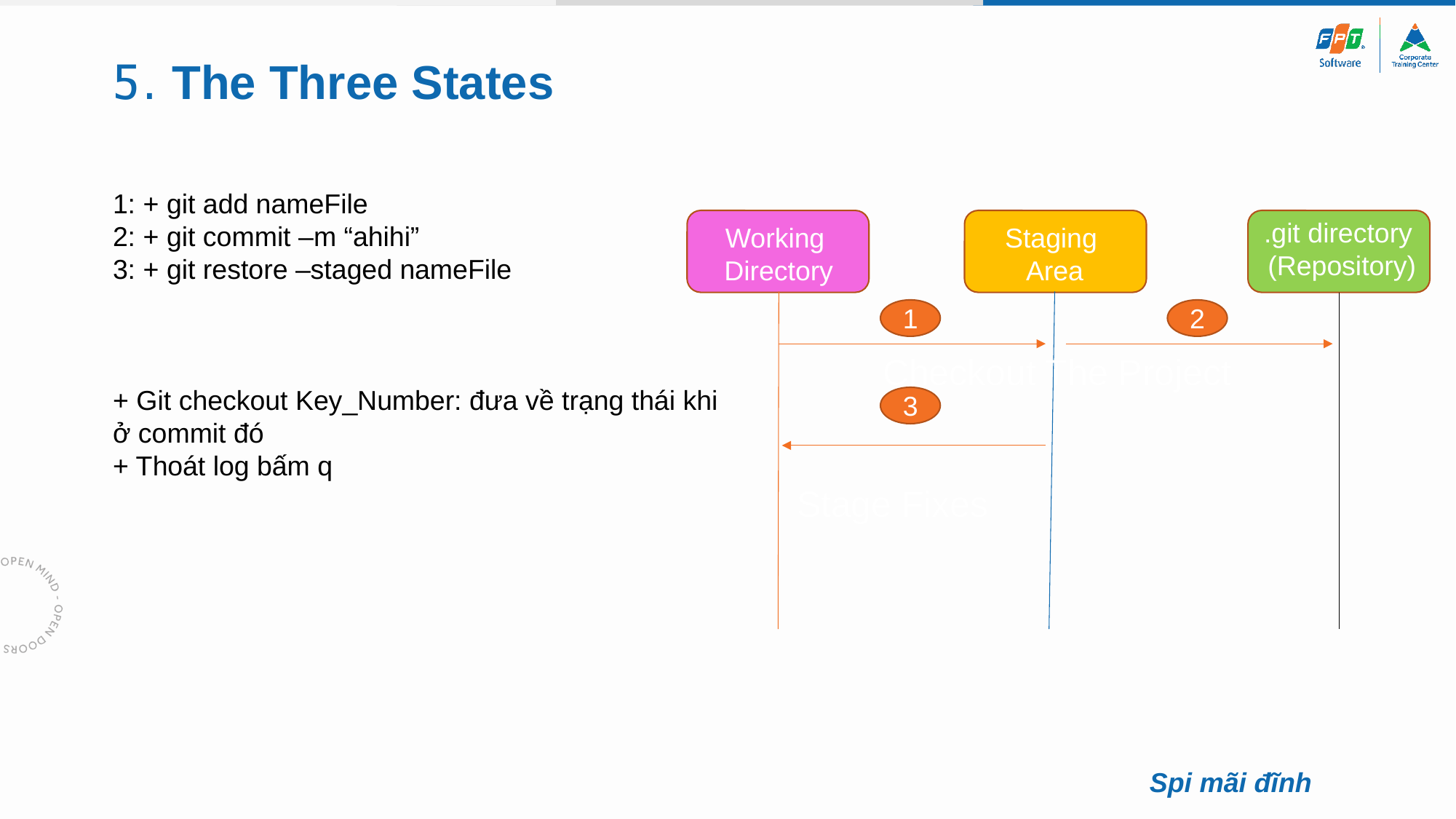

# 5. The Three States
1: + git add nameFile
2: + git commit –m “ahihi”
3: + git restore –staged nameFile

+ Git checkout Key_Number: đưa về trạng thái khi ở commit đó
+ Thoát log bấm q

.git directory
(Repository)
Working
Directory
Staging
Area
1
2
Checkout The Project
3
Stage Fixes
Spi mãi đĩnh